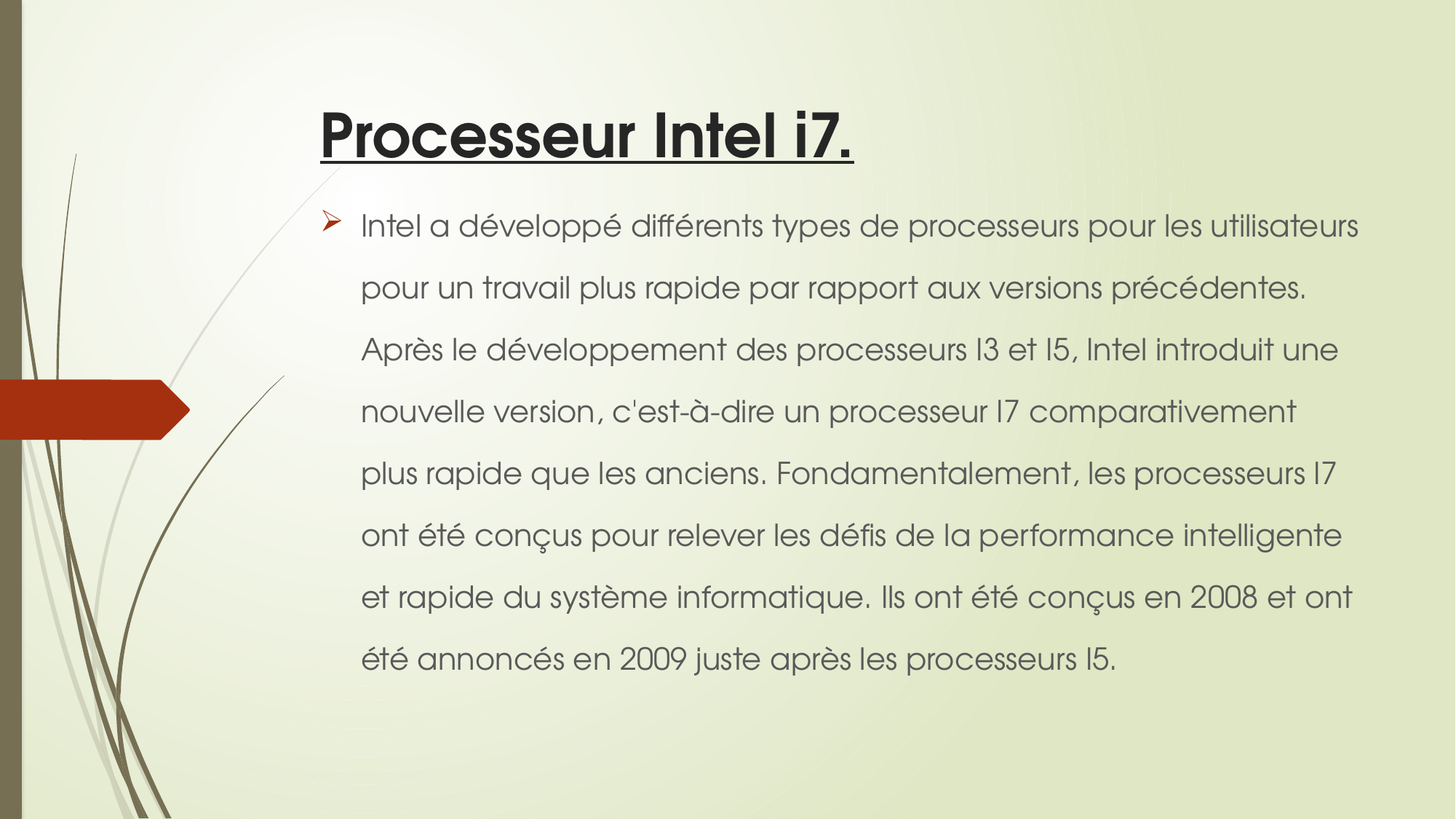

# Processeur Intel i7.
Intel a développé différents types de processeurs pour les utilisateurs pour un travail plus rapide par rapport aux versions précédentes. Après le développement des processeurs I3 et I5, Intel introduit une nouvelle version, c'est-à-dire un processeur I7 comparativement plus rapide que les anciens. Fondamentalement, les processeurs I7 ont été conçus pour relever les défis de la performance intelligente et rapide du système informatique. Ils ont été conçus en 2008 et ont été annoncés en 2009 juste après les processeurs I5.